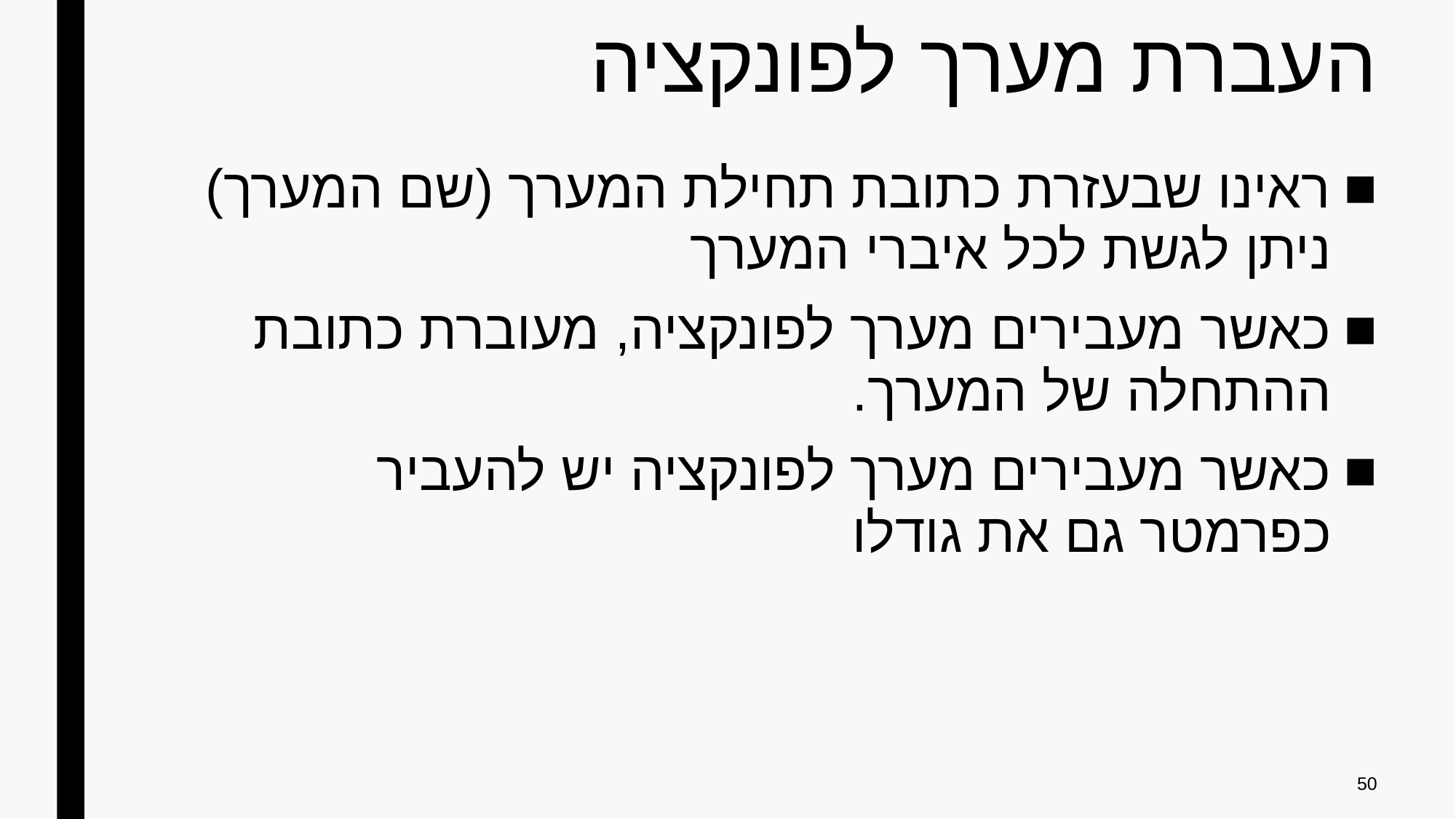

# העברת מערך לפונקציה
ראינו שבעזרת כתובת תחילת המערך (שם המערך) ניתן לגשת לכל איברי המערך
כאשר מעבירים מערך לפונקציה, מעוברת כתובת ההתחלה של המערך.
כאשר מעבירים מערך לפונקציה יש להעביר כפרמטר גם את גודלו
50